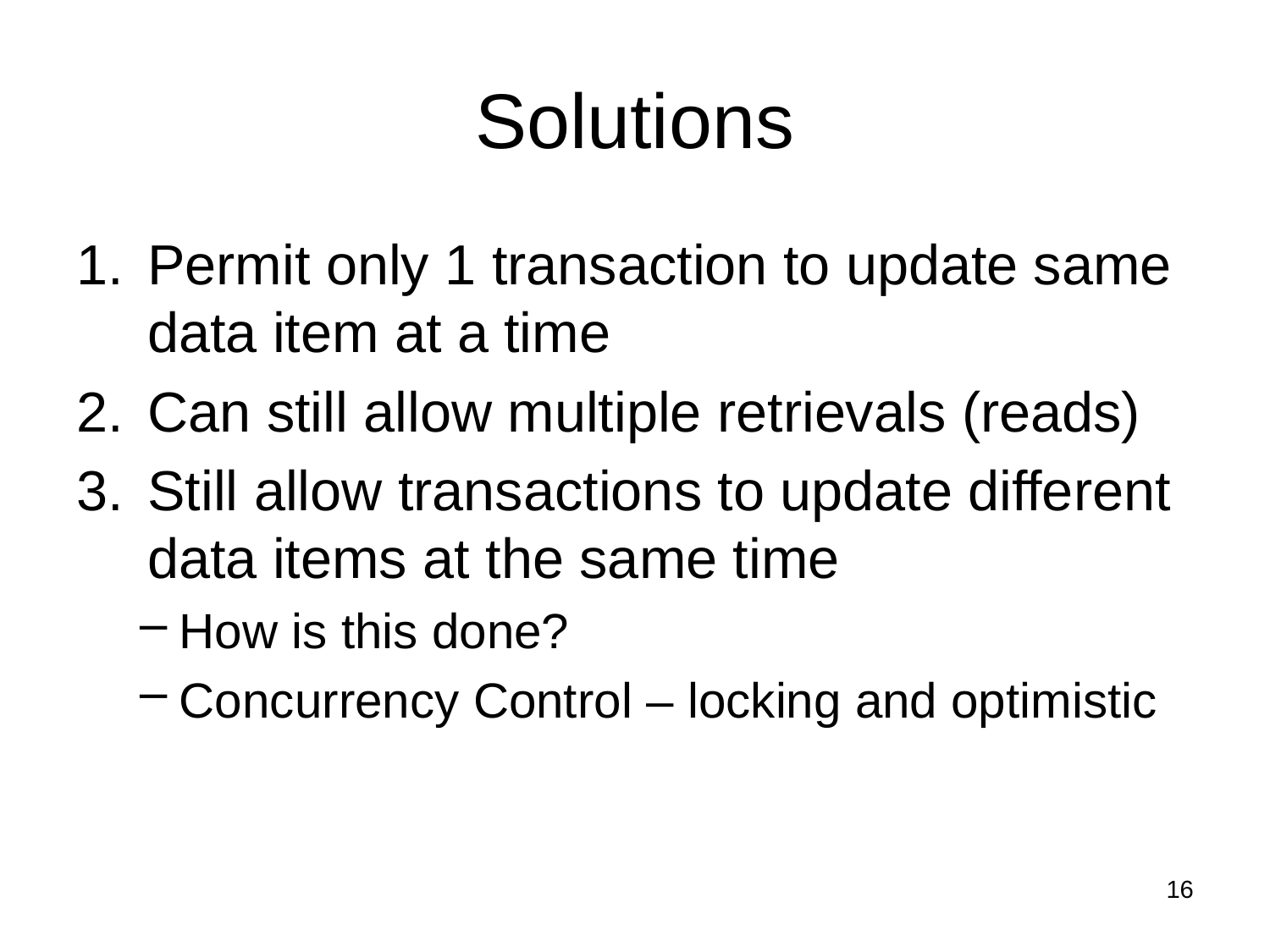

# Solutions
Permit only 1 transaction to update same data item at a time
Can still allow multiple retrievals (reads)
Still allow transactions to update different data items at the same time
How is this done?
Concurrency Control – locking and optimistic

16